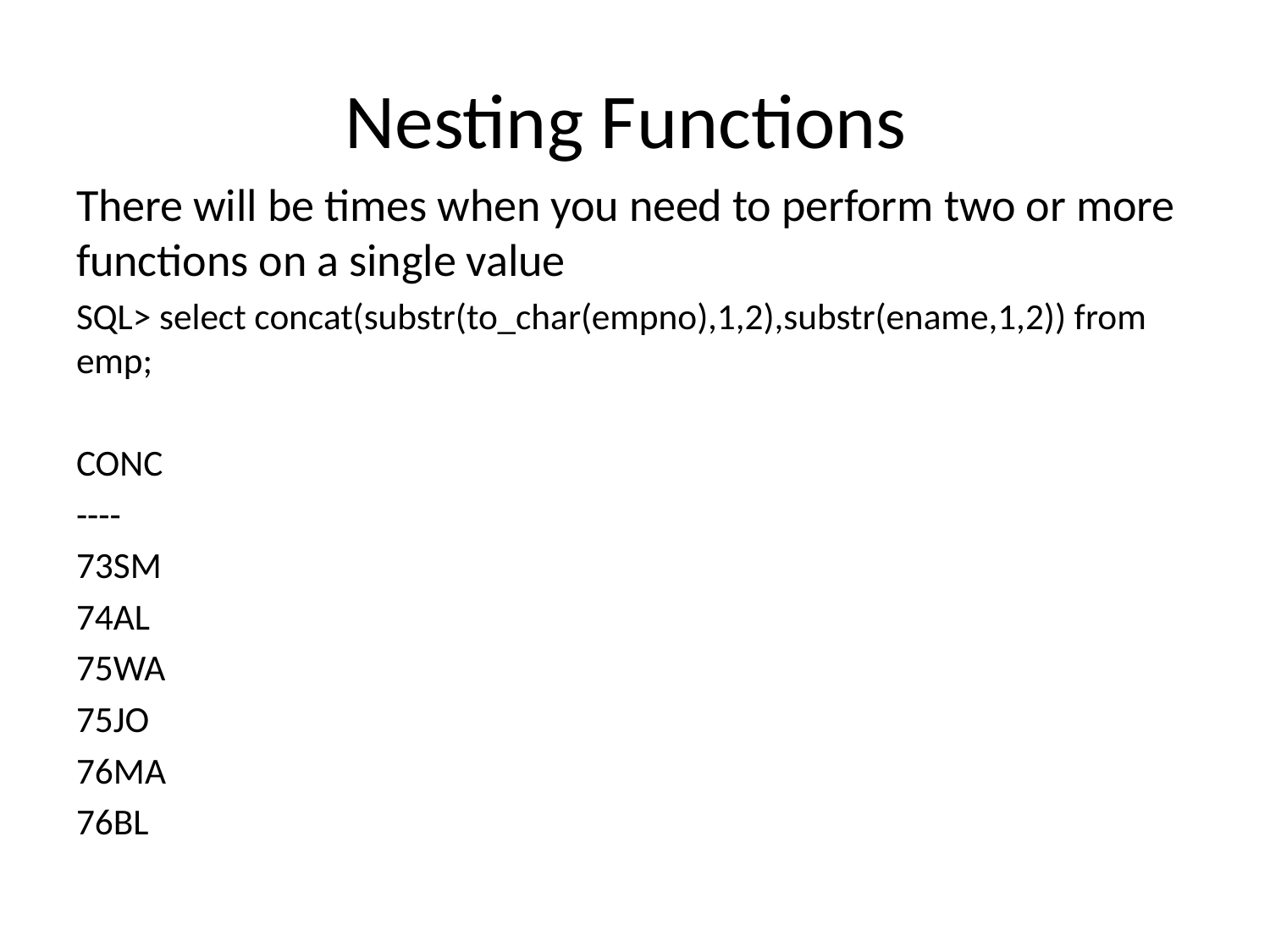

# Nesting Functions
There will be times when you need to perform two or more functions on a single value
SQL> select concat(substr(to_char(empno),1,2),substr(ename,1,2)) from emp;

CONC
----
73SM
74AL
75WA
75JO
76MA
76BL